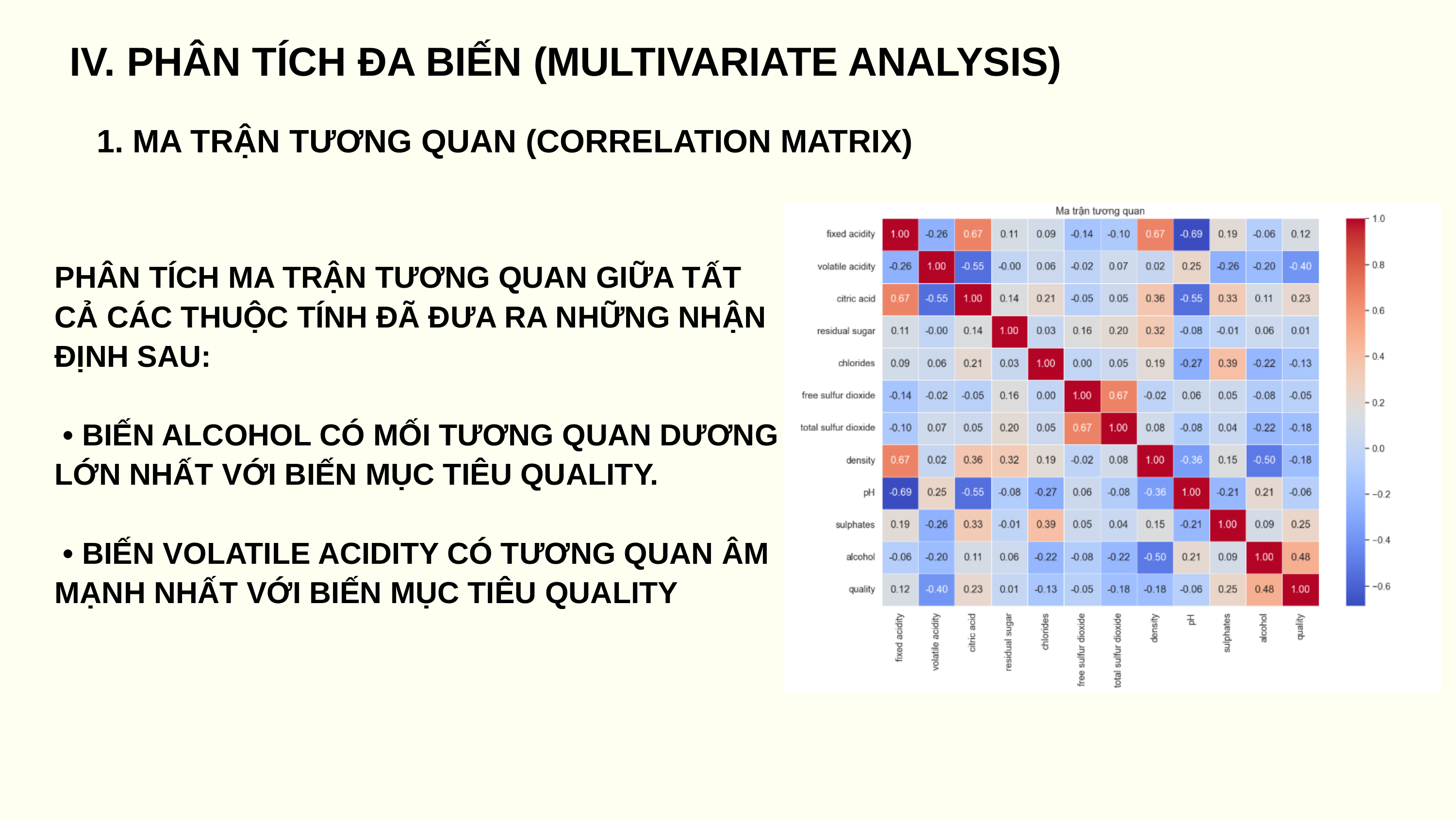

IV. PHÂN TÍCH ĐA BIẾN (MULTIVARIATE ANALYSIS)
1. MA TRẬN TƯƠNG QUAN (CORRELATION MATRIX)

PHÂN TÍCH MA TRẬN TƯƠNG QUAN GIỮA TẤT CẢ CÁC THUỘC TÍNH ĐÃ ĐƯA RA NHỮNG NHẬN ĐỊNH SAU:

 • BIẾN ALCOHOL CÓ MỐI TƯƠNG QUAN DƯƠNG LỚN NHẤT VỚI BIẾN MỤC TIÊU QUALITY.

 • BIẾN VOLATILE ACIDITY CÓ TƯƠNG QUAN ÂM MẠNH NHẤT VỚI BIẾN MỤC TIÊU QUALITY